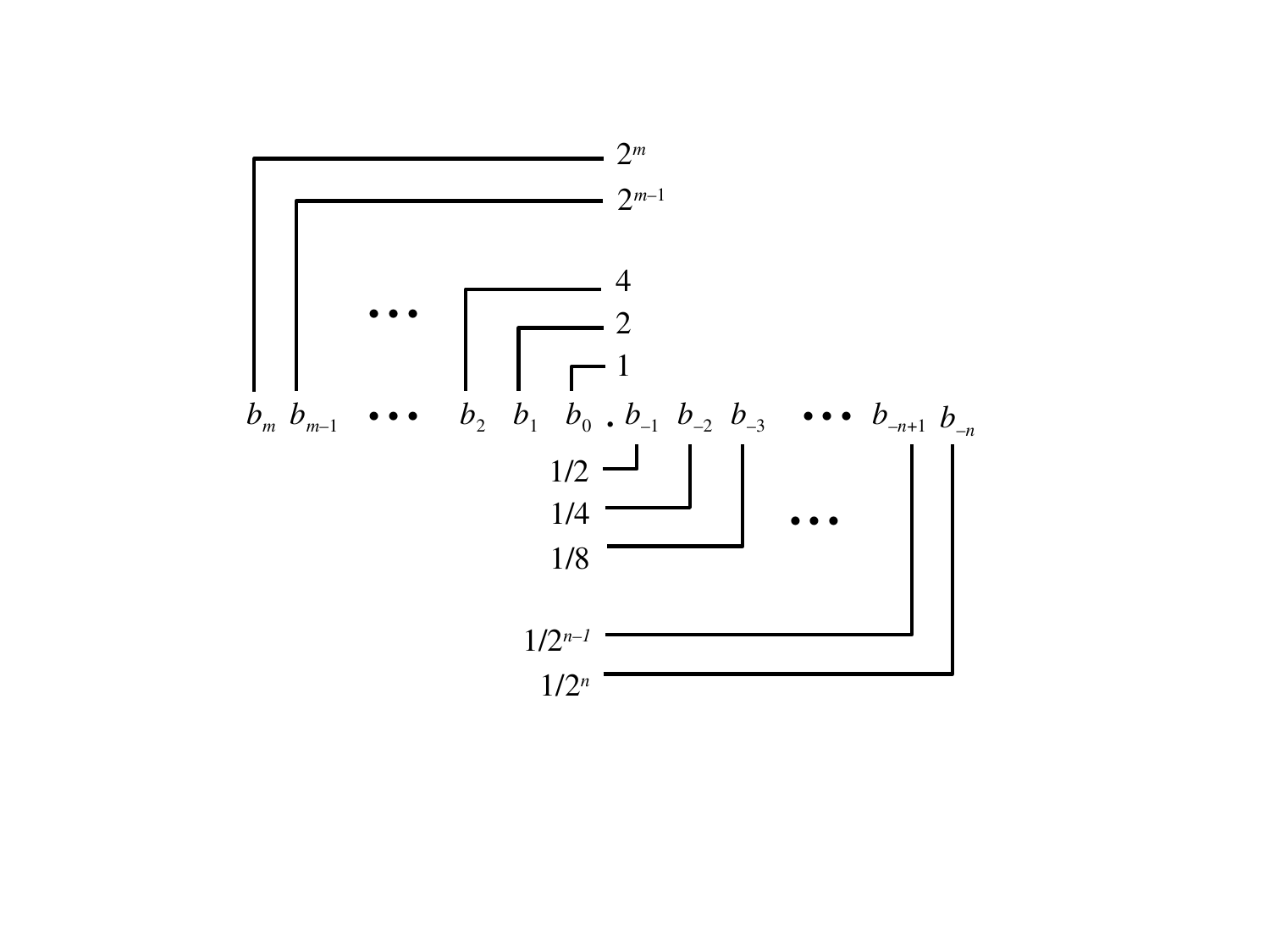

2m

2m–1

4
• • •

2

1

bm
bm–1
• • •
b2
b1
b0
.
b–1
b–2
b–3
• • •
b–n+1
b–n

1/2

• • •
1/4
1/8
1/2n–1
1/2n